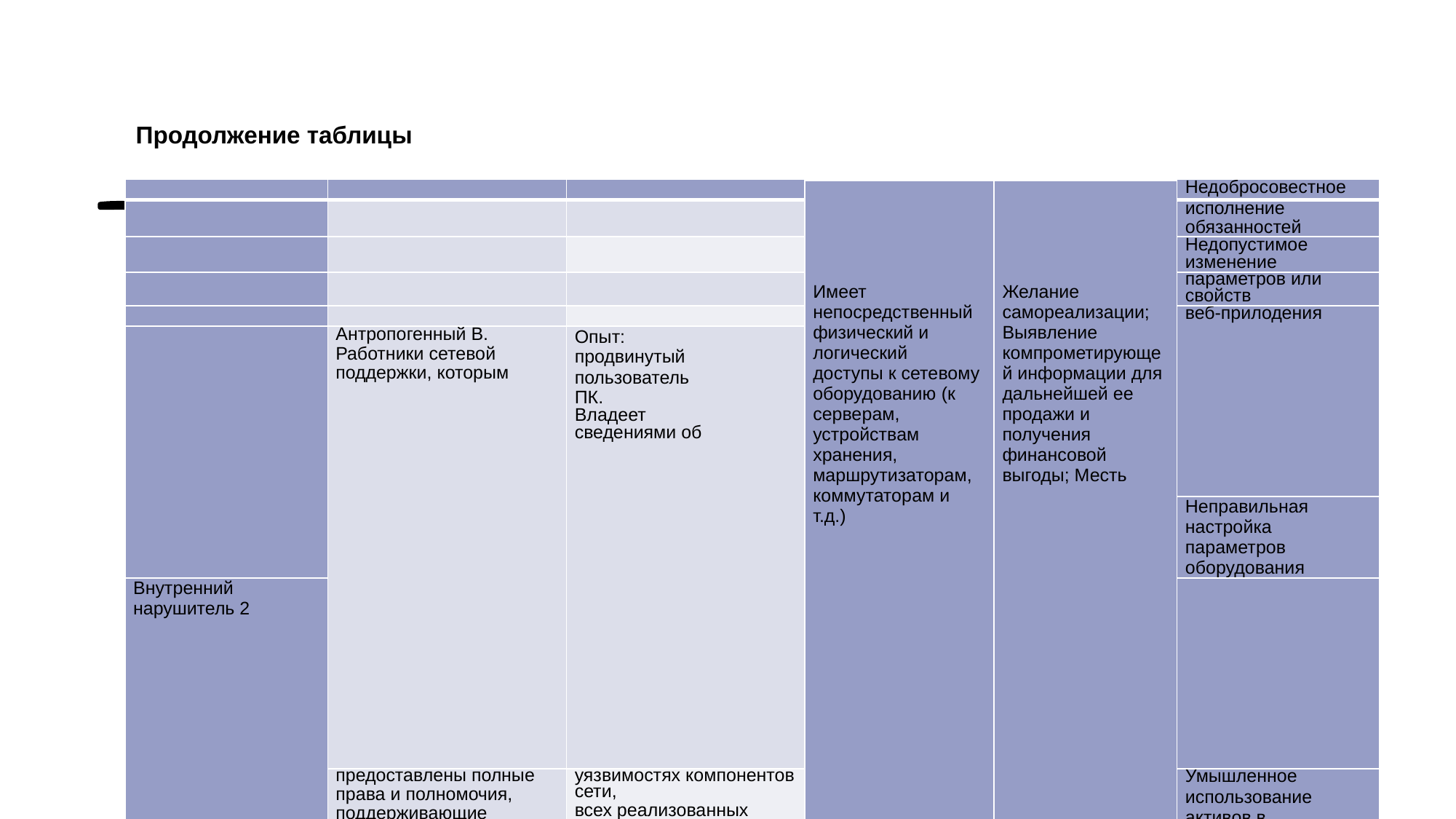

# Продолжение таблицы
|  |  |  | Имеет непосредственный физический и логический доступы к сетевому оборудованию (к серверам, устройствам хранения, маршрутизаторам, коммутаторам и т.д.) | Желание самореализации; Выявление компрометирующей информации для дальнейшей ее продажи и получения финансовой выгоды; Месть | Недобросовестное |
| --- | --- | --- | --- | --- | --- |
|  |  |  |  |  | исполнение обязанностей |
|  |  |  |  |  | Недопустимое изменение |
|  |  |  |  |  | параметров или свойств |
|  |  |  |  |  | веб-прилодения |
|  | Антропогенный В. Работники сетевой поддержки, которым | Опыт: продвинутый пользователь ПК. Владеет сведениями об |  |  |  |
|  |  |  |  |  | Неправильная настройка параметров оборудования |
| Внутренний нарушитель 2 |  |  |  |  |  |
|  | предоставлены полные права и полномочия, поддерживающие функционирование | уязвимостях компонентов сети, всех реализованных методах защиты, протекающих внутри технологических |  |  | Умышленное использование активов в целях, отличных от целей функционирования сети |
|  | больницы, т.е. | процессов, методах и средствах |  |  | по причине отсутствия |
|  | администраторы больницы | реализации компьютерных атак. |  |  | персонала |
|  |  |  |  |  | Недопустимое изменение |
|  |  |  |  |  | характеристик |
|  |  |  |  |  | технических средств, в |
|  |  |  |  |  | том числе, разрушение |
|  |  |  |  |  | или уничтожение |
|  |  |  |  |  | технических средств |